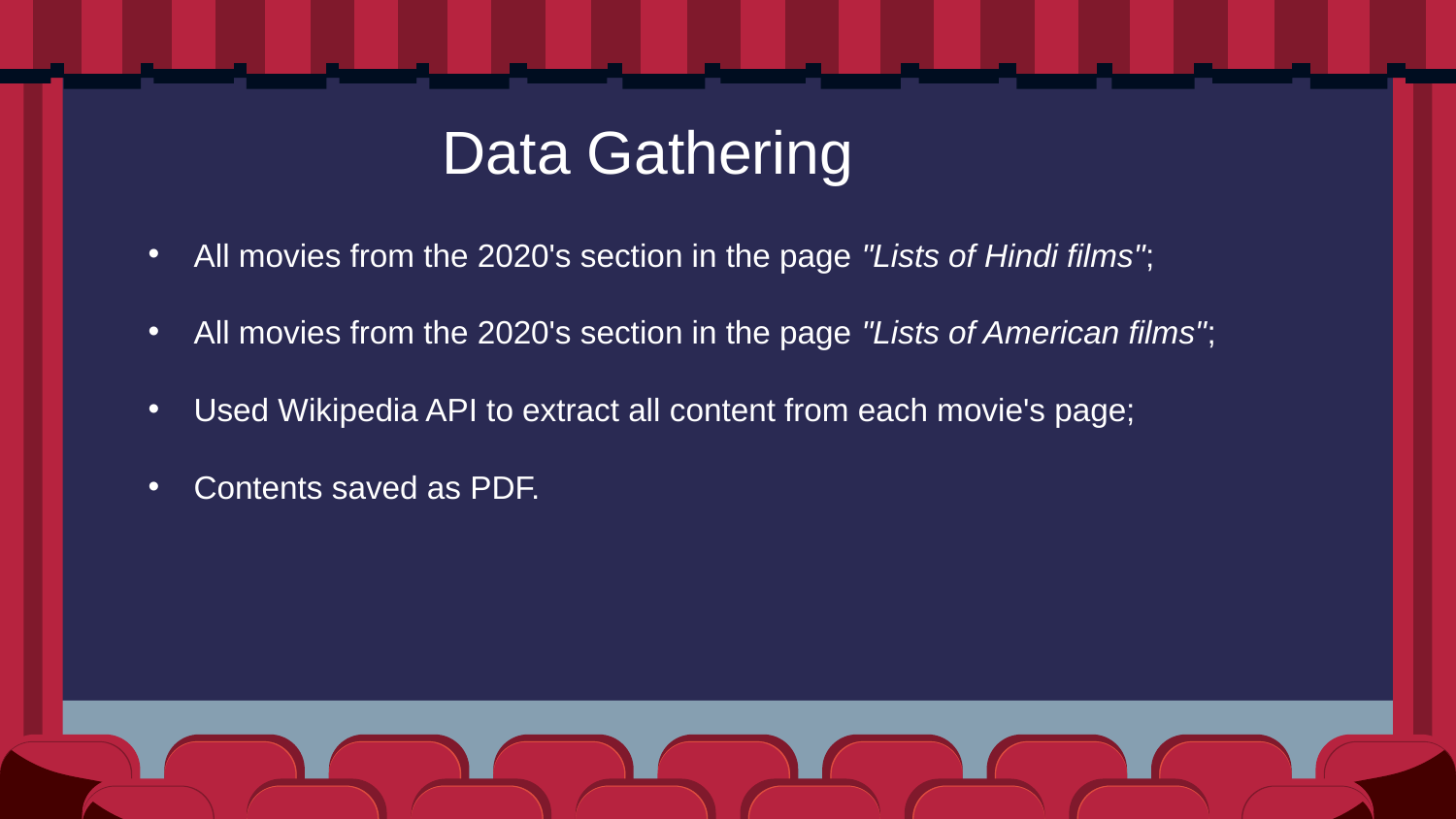

# Data Gathering
All movies from the 2020's section in the page "Lists of Hindi films";

All movies from the 2020's section in the page "Lists of American films";

Used Wikipedia API to extract all content from each movie's page;

Contents saved as PDF.